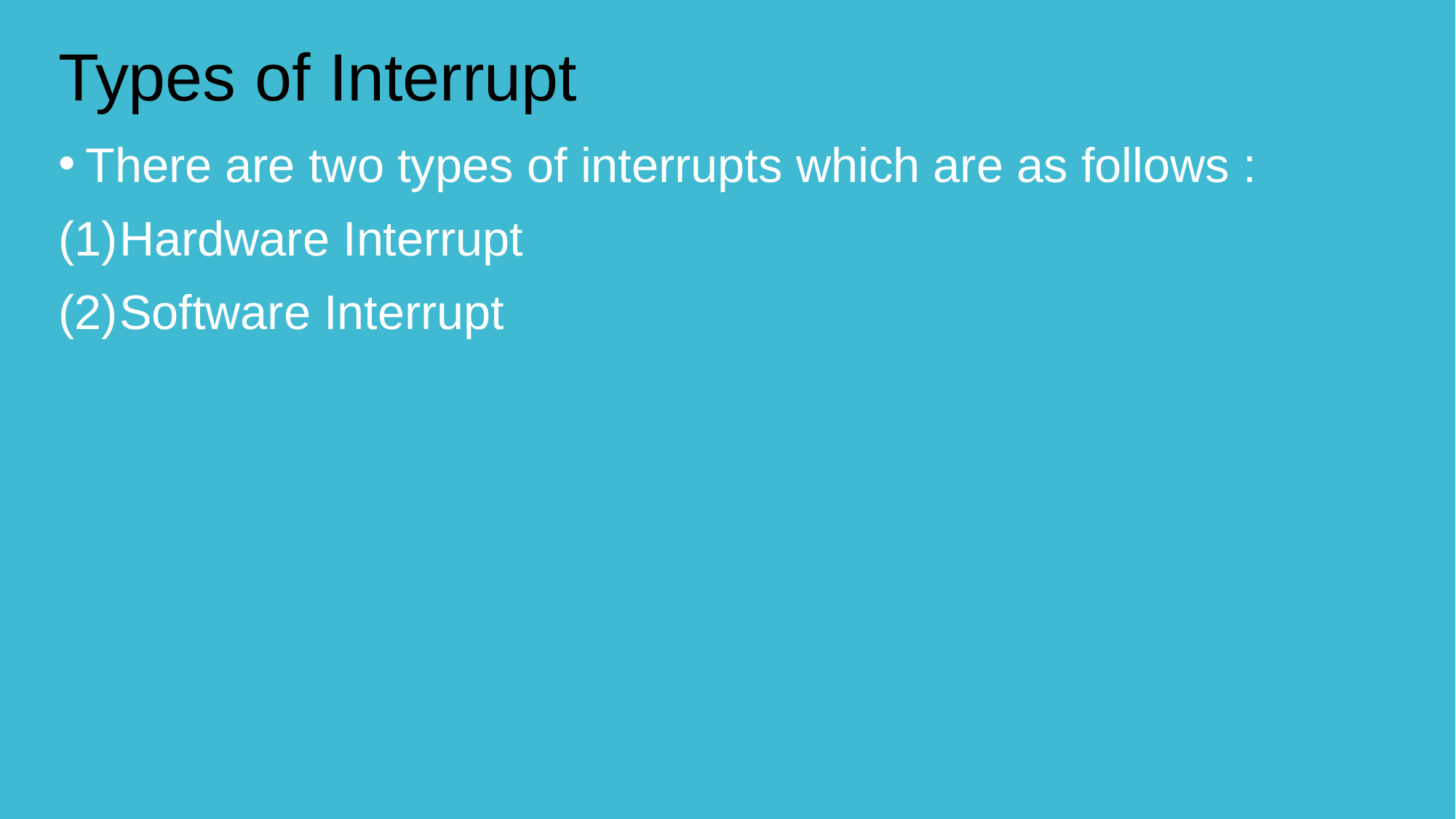

# Types of Interrupt
There are two types of interrupts which are as follows :
Hardware Interrupt
Software Interrupt